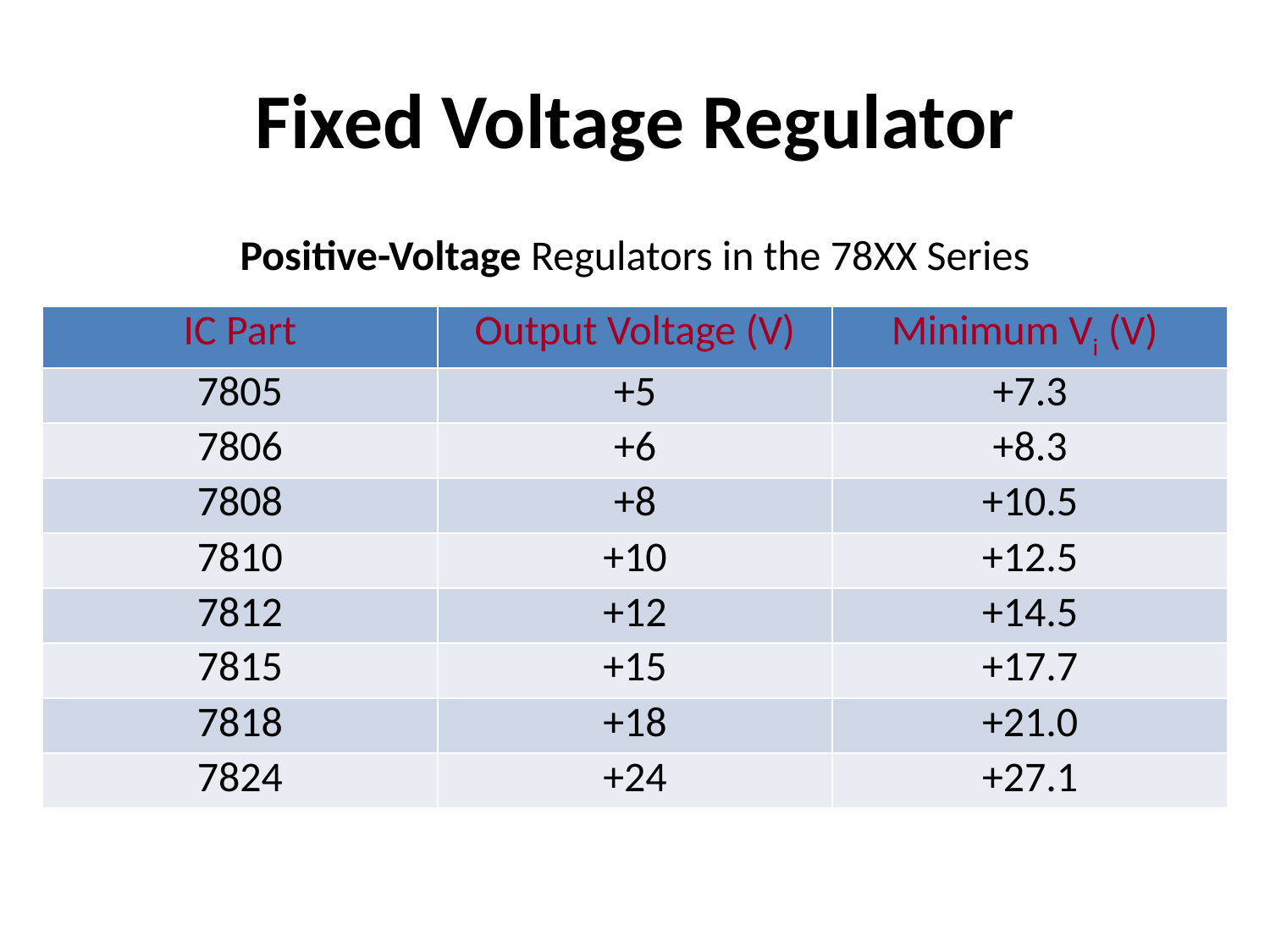

# Fixed Voltage Regulator
Positive-Voltage Regulators in the 78XX Series
| IC Part | Output Voltage (V) | Minimum Vi (V) |
| --- | --- | --- |
| 7805 | +5 | +7.3 |
| 7806 | +6 | +8.3 |
| 7808 | +8 | +10.5 |
| 7810 | +10 | +12.5 |
| 7812 | +12 | +14.5 |
| 7815 | +15 | +17.7 |
| 7818 | +18 | +21.0 |
| 7824 | +24 | +27.1 |